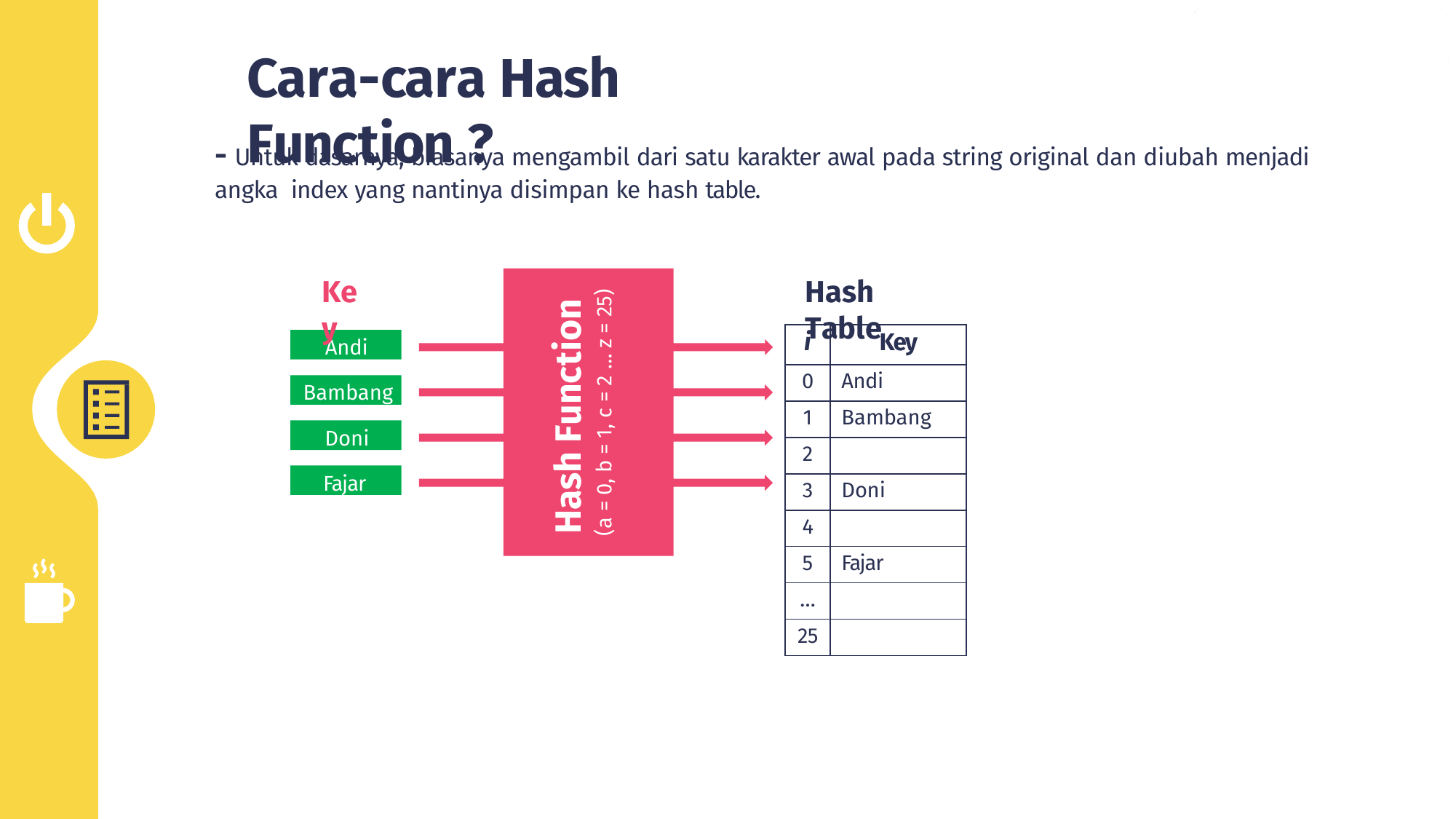

# Cara-cara Hash Function ?
- Untuk dasarnya, biasanya mengambil dari satu karakter awal pada string original dan diubah menjadi angka  index yang nantinya disimpan ke hash table.
Hash Function
(a = 0, b = 1, c = 2 … z = 25)

Key
Hash Table
| i | Key |
| --- | --- |
| 0 | Andi |
| 1 | Bambang |
| 2 |  |
| 3 | Doni |
| 4 |  |
| 5 | Fajar |
| … |  |
| 25 |  |
Andi
Bambang
Doni
Fajar